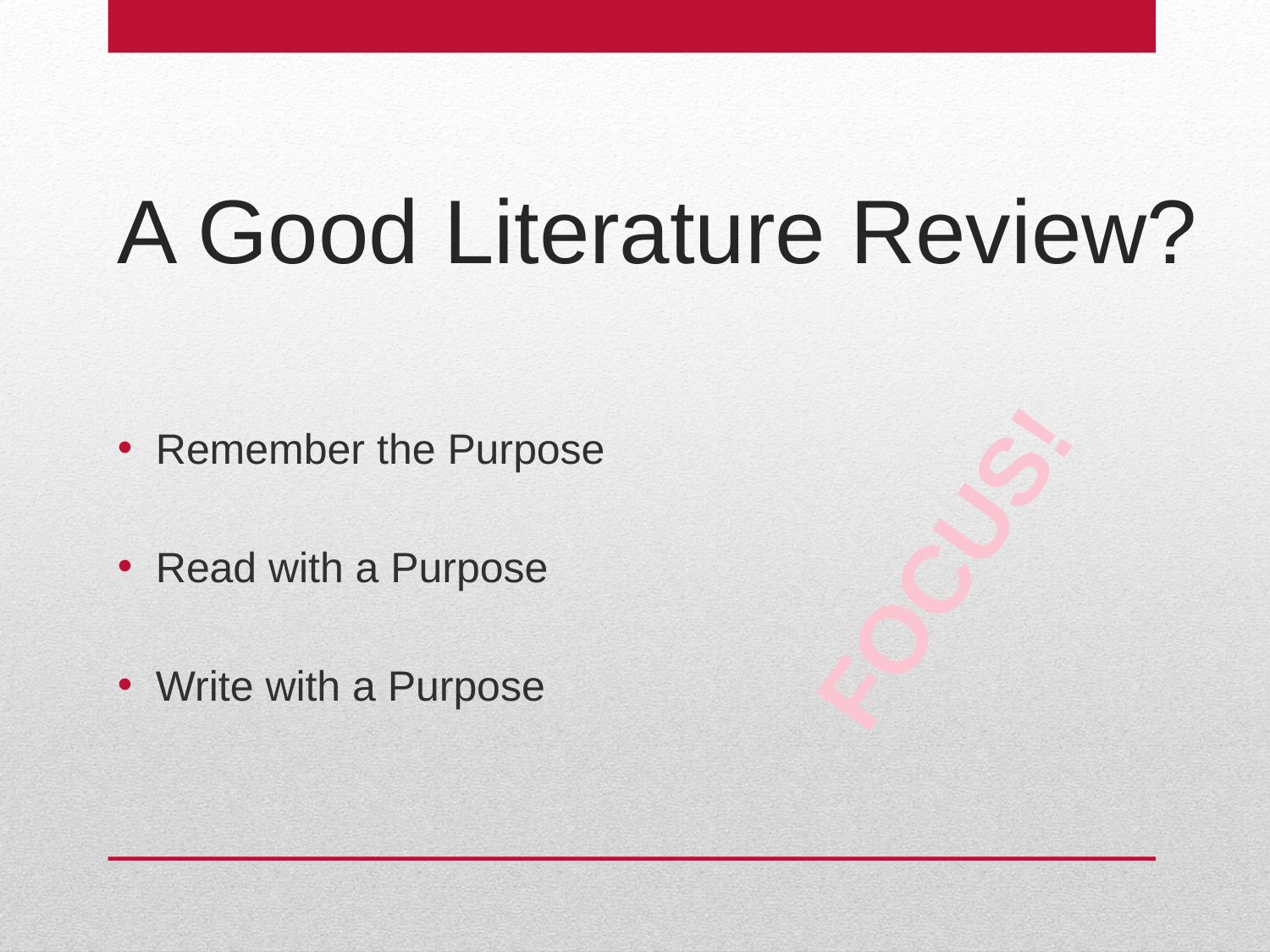

# A Good Literature Review?
Remember the Purpose

Read with a Purpose

Write with a Purpose
FOCUS!